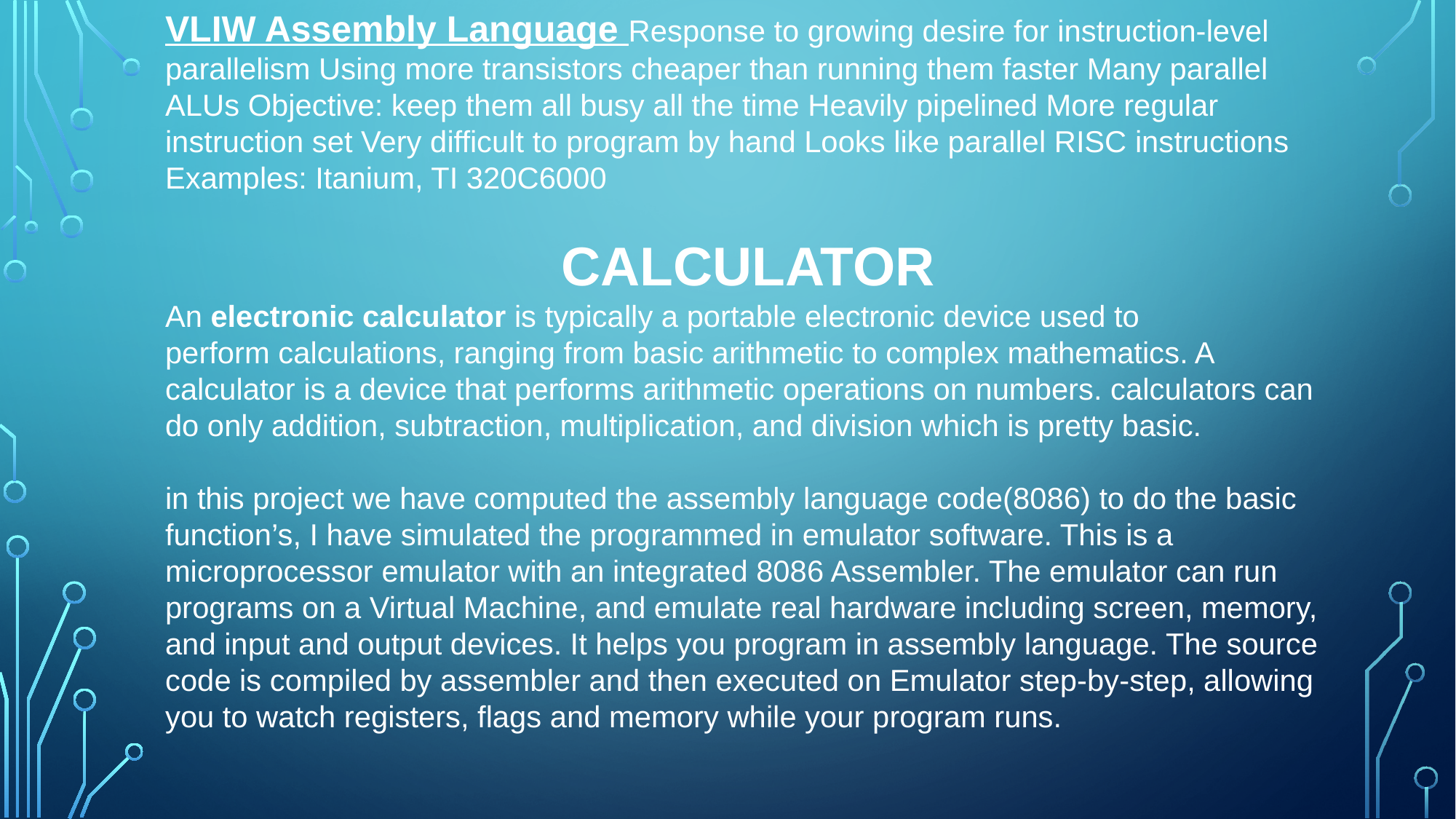

VLIW Assembly Language Response to growing desire for instruction-level parallelism Using more transistors cheaper than running them faster Many parallel ALUs Objective: keep them all busy all the time Heavily pipelined More regular instruction set Very difficult to program by hand Looks like parallel RISC instructions Examples: Itanium, TI 320C6000

CALCULATOR
An electronic calculator is typically a portable electronic device used to perform calculations, ranging from basic arithmetic to complex mathematics. A calculator is a device that performs arithmetic operations on numbers. calculators can do only addition, subtraction, multiplication, and division which is pretty basic.

in this project we have computed the assembly language code(8086) to do the basic function’s, I have simulated the programmed in emulator software. This is a microprocessor emulator with an integrated 8086 Assembler. The emulator can run programs on a Virtual Machine, and emulate real hardware including screen, memory, and input and output devices. It helps you program in assembly language. The source code is compiled by assembler and then executed on Emulator step-by-step, allowing you to watch registers, flags and memory while your program runs.